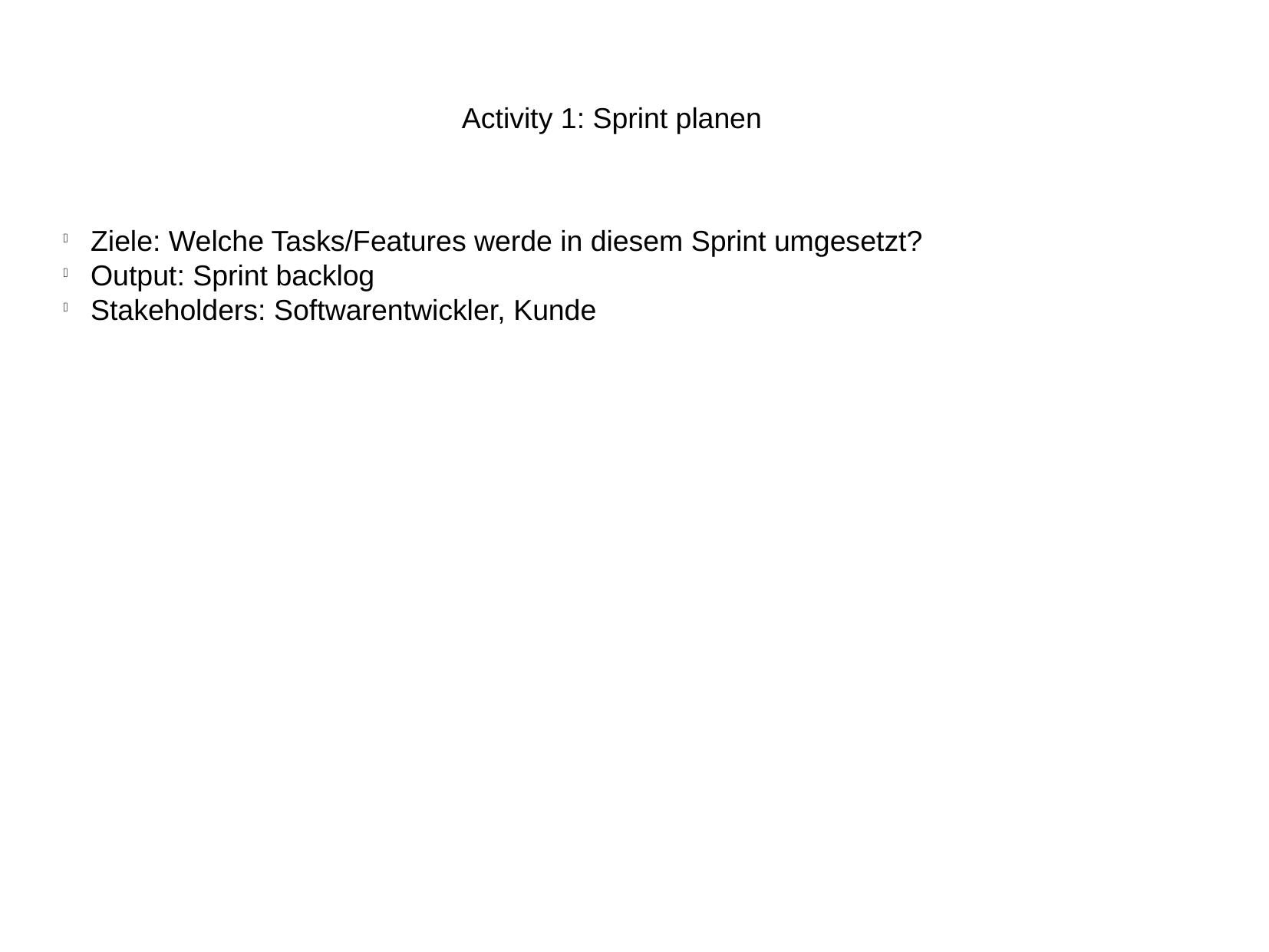

Activity 1: Sprint planen
Ziele: Welche Tasks/Features werde in diesem Sprint umgesetzt?
Output: Sprint backlog
Stakeholders: Softwarentwickler, Kunde